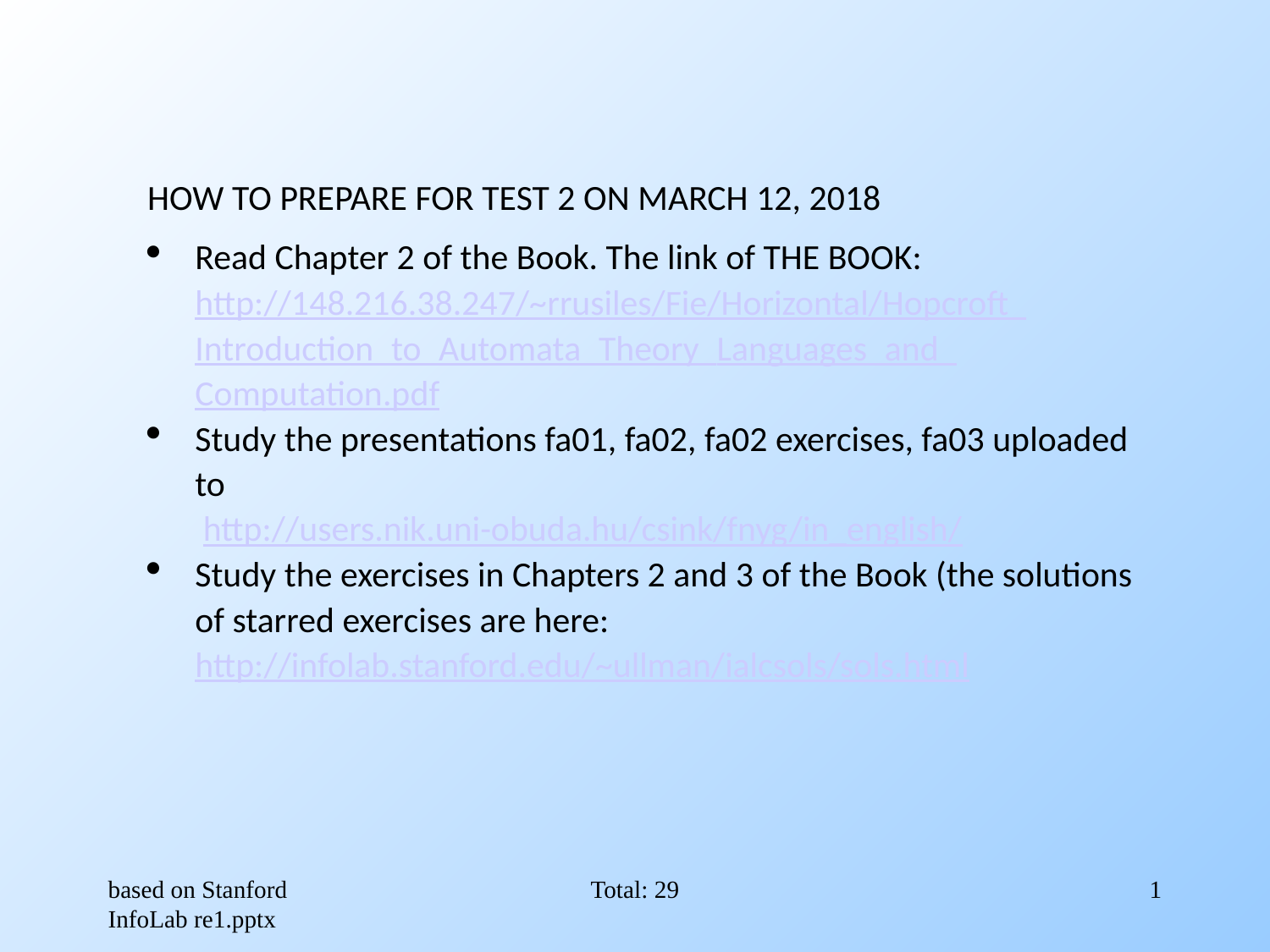

HOW TO PREPARE FOR TEST 2 ON MARCH 12, 2018
Read Chapter 2 of the Book. The link of THE BOOK:
http://148.216.38.247/~rrusiles/Fie/Horizontal/Hopcroft_Introduction_to_Automata_Theory_Languages_and_Computation.pdf
Study the presentations fa01, fa02, fa02 exercises, fa03 uploaded to
 http://users.nik.uni-obuda.hu/csink/fnyg/in_english/
Study the exercises in Chapters 2 and 3 of the Book (the solutions of starred exercises are here:
http://infolab.stanford.edu/~ullman/ialcsols/sols.html

based on Stanford InfoLab re1.pptx
Total: 29
1